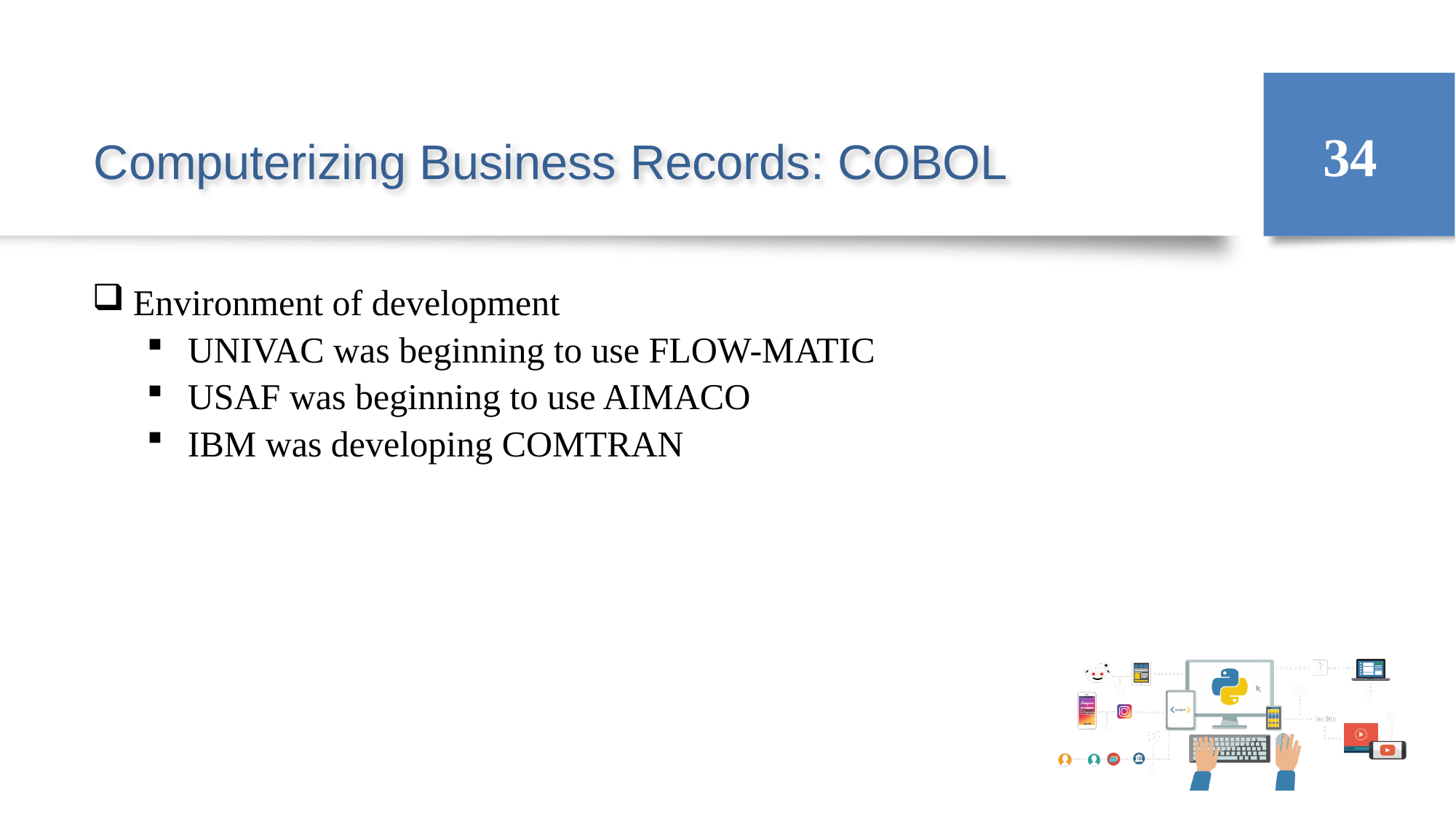

34
# Computerizing Business Records: COBOL
Environment of development
UNIVAC was beginning to use FLOW-MATIC
USAF was beginning to use AIMACO
IBM was developing COMTRAN